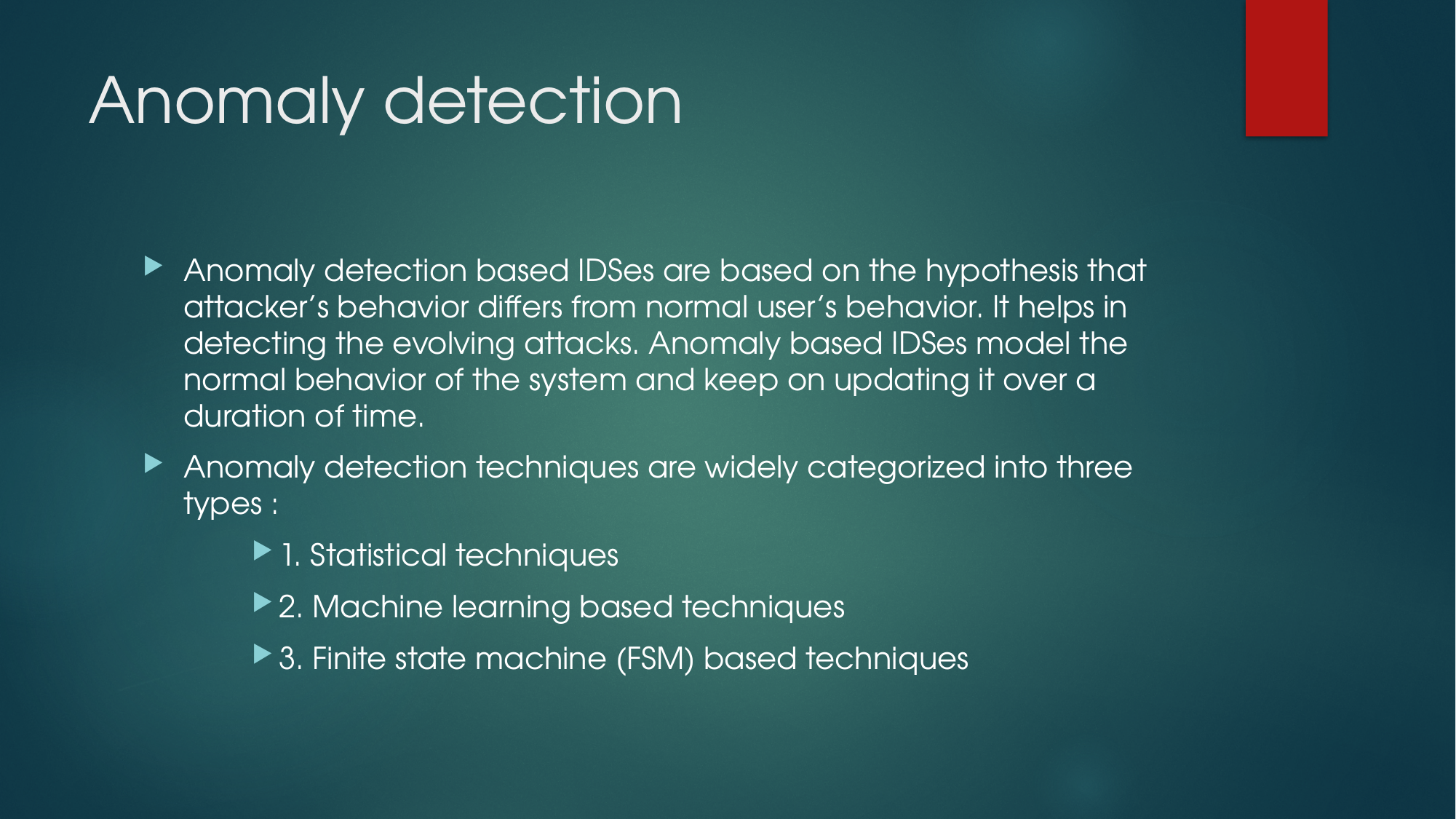

# Anomaly detection
Anomaly detection based IDSes are based on the hypothesis that attacker’s behavior differs from normal user’s behavior. It helps in detecting the evolving attacks. Anomaly based IDSes model the normal behavior of the system and keep on updating it over a duration of time.
Anomaly detection techniques are widely categorized into three types :
1. Statistical techniques
2. Machine learning based techniques
3. Finite state machine (FSM) based techniques